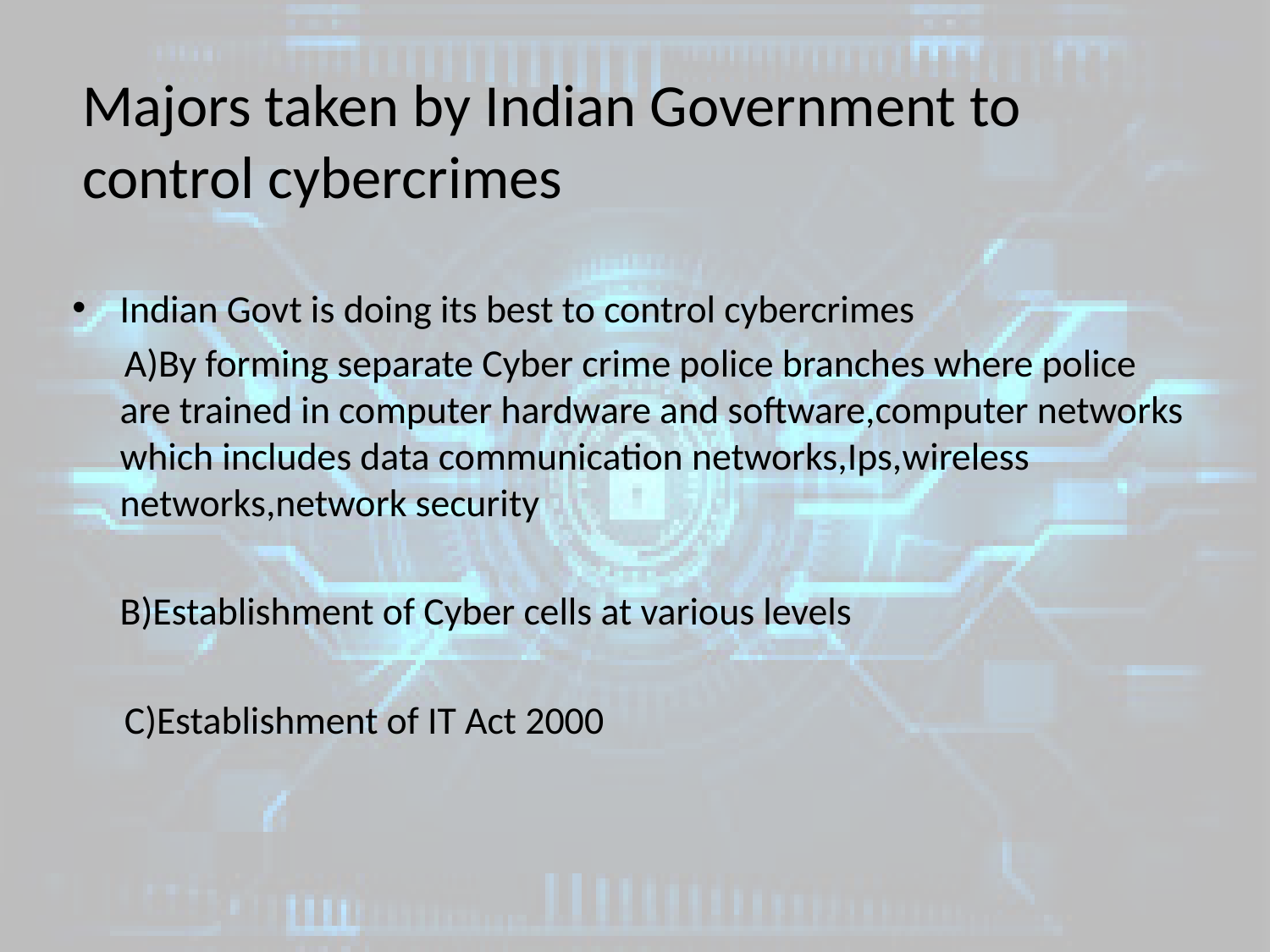

# Majors taken by Indian Government to control cybercrimes
Indian Govt is doing its best to control cybercrimes
      A)By forming separate Cyber crime police branches where police are trained in computer hardware and software,computer networks which includes data communication networks,Ips,wireless networks,network security

	B)Establishment of Cyber cells at various levels

      C)Establishment of IT Act 2000